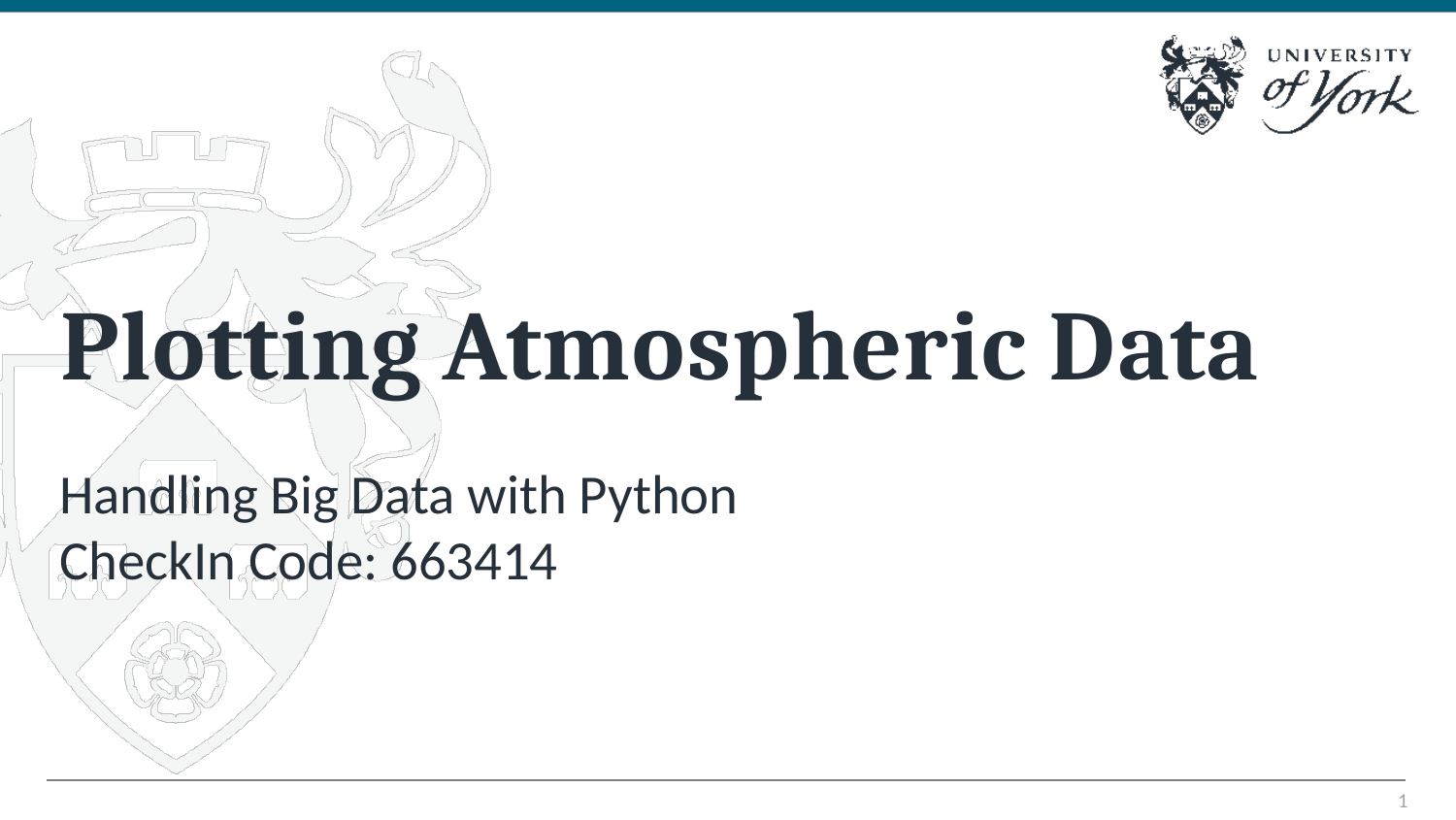

# Plotting Atmospheric Data
Handling Big Data with Python
CheckIn Code: 663414